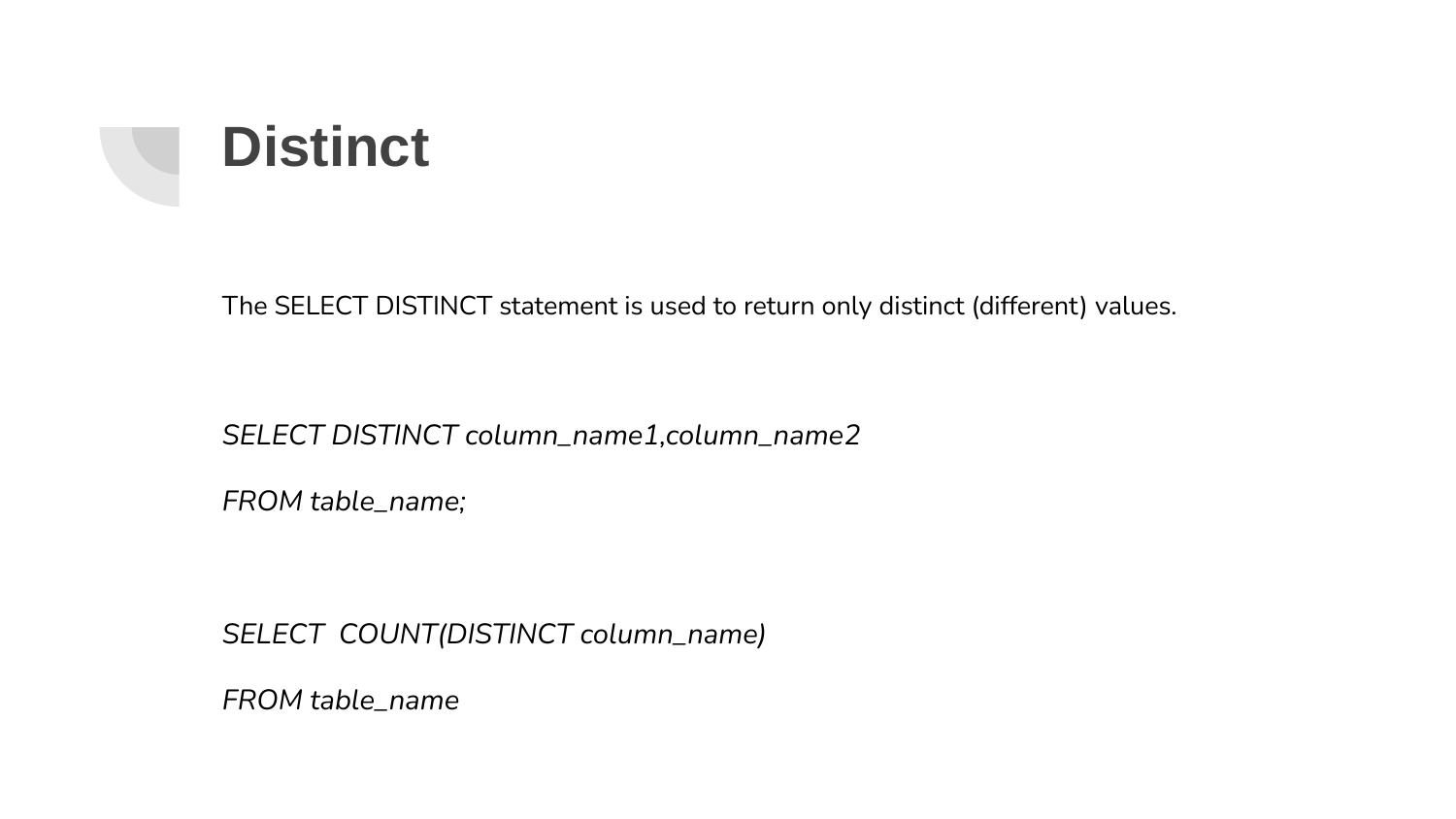

# Distinct
The SELECT DISTINCT statement is used to return only distinct (different) values.

SELECT DISTINCT column_name1,column_name2
FROM table_name;

SELECT  COUNT(DISTINCT column_name)
FROM table_name